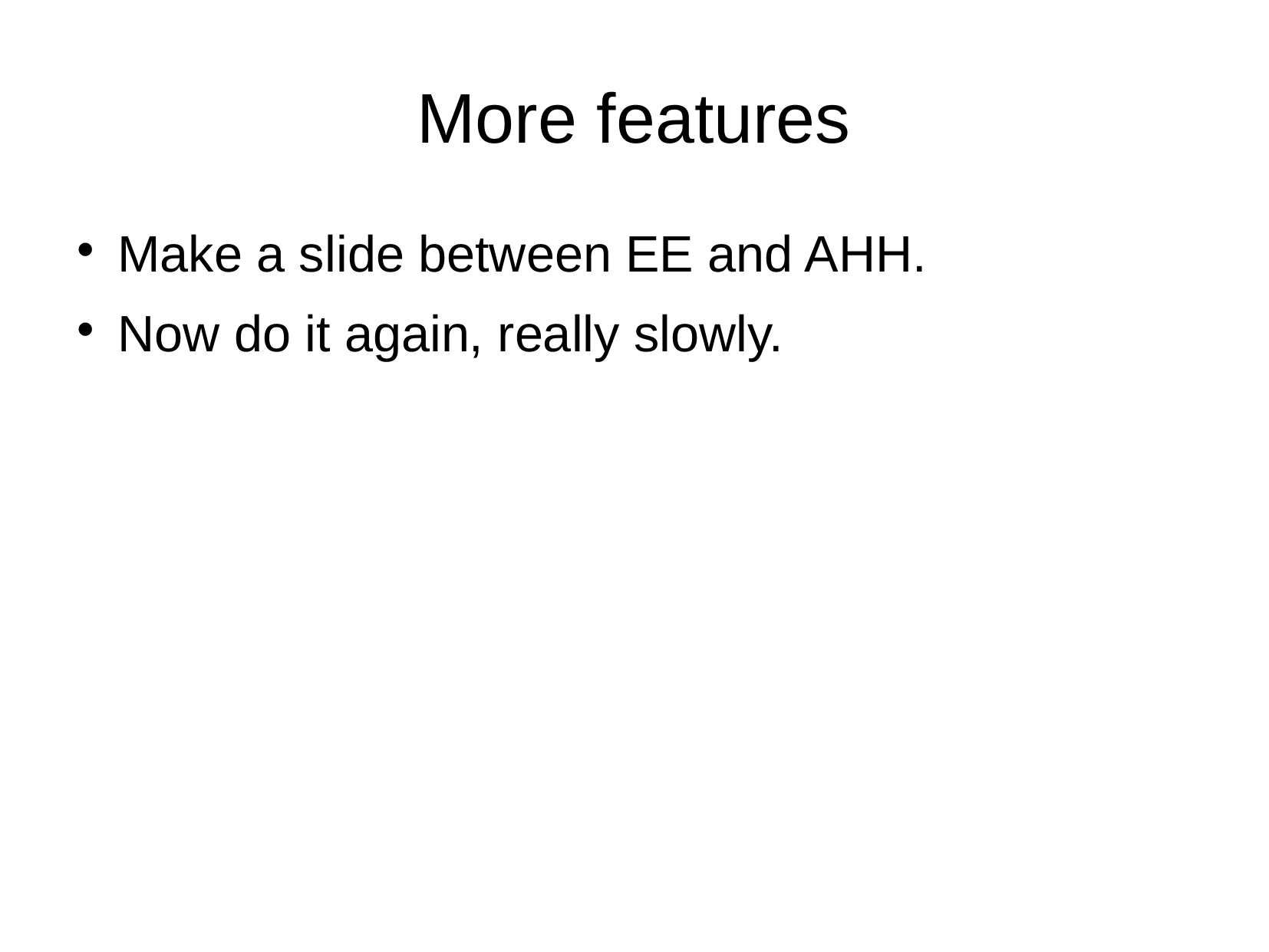

# More features
Make a slide between EE and AHH.
Now do it again, really slowly.